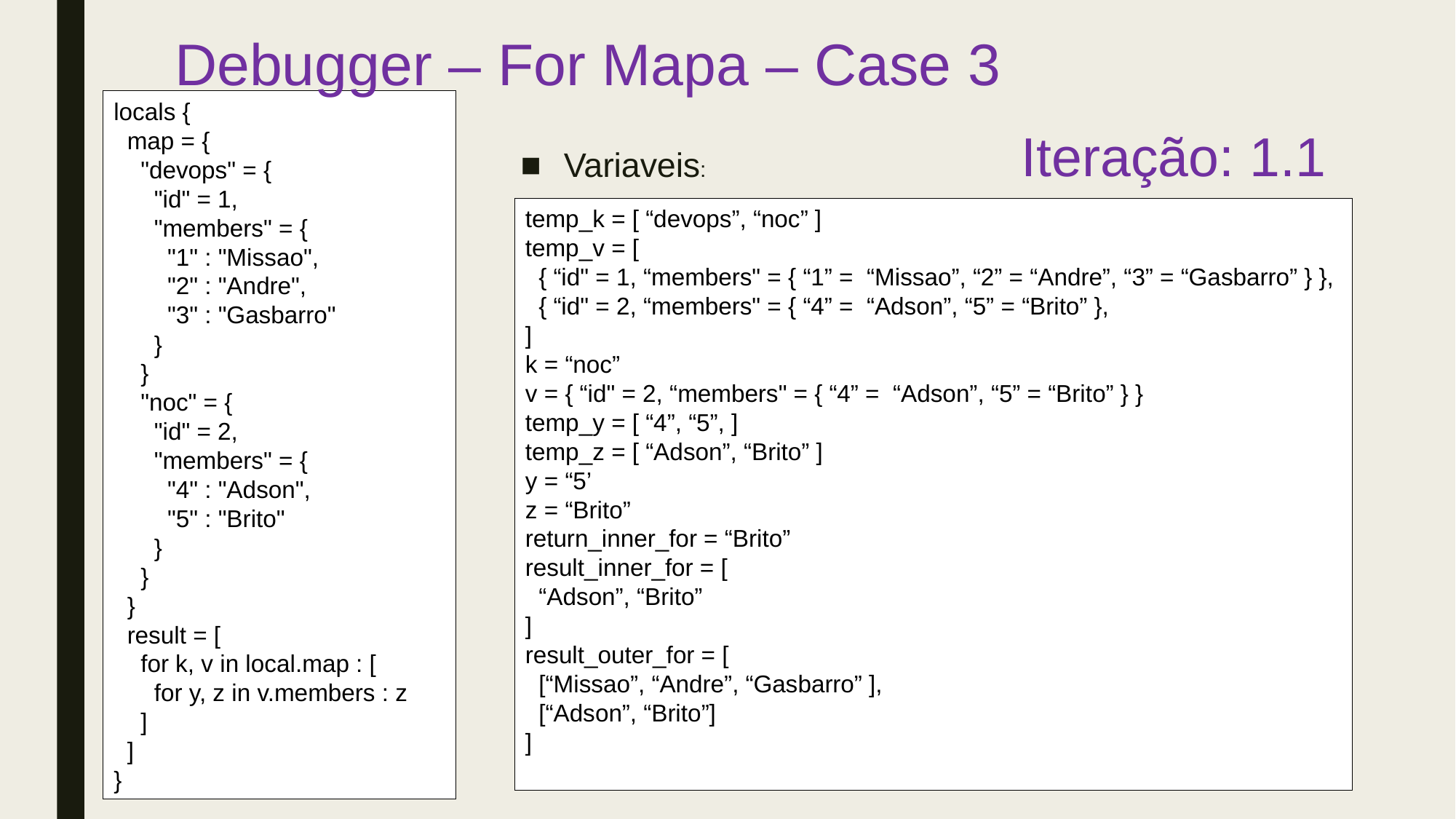

# Debugger – For Mapa – Case 3
locals {
  map = {
    "devops" = {
      "id" = 1,
      "members" = {
        "1" : "Missao",
        "2" : "Andre",
        "3" : "Gasbarro"
      }
    }
    "noc" = {
      "id" = 2,
      "members" = {
        "4" : "Adson",
        "5" : "Brito"
      }
    }
  }
  result = [
    for k, v in local.map : [
      for y, z in v.members : z
    ]
  ]
}
Iteração: 1.1
Variaveis:
temp_k = [ “devops”, “noc” ]
temp_v = [
  { “id" = 1, “members" = { “1” =  “Missao”, “2” = “Andre”, “3” = “Gasbarro” } },
  { “id" = 2, “members" = { “4” =  “Adson”, “5” = “Brito” },
]
k = “noc”
v = { “id" = 2, “members" = { “4” =  “Adson”, “5” = “Brito” } }
temp_y = [ “4”, “5”, ]
temp_z = [ “Adson”, “Brito” ]
y = “5’
z = “Brito”
return_inner_for = “Brito”
result_inner_for = [
  “Adson”, “Brito”
]
result_outer_for = [
  [“Missao”, “Andre”, “Gasbarro” ],
  [“Adson”, “Brito”]
]